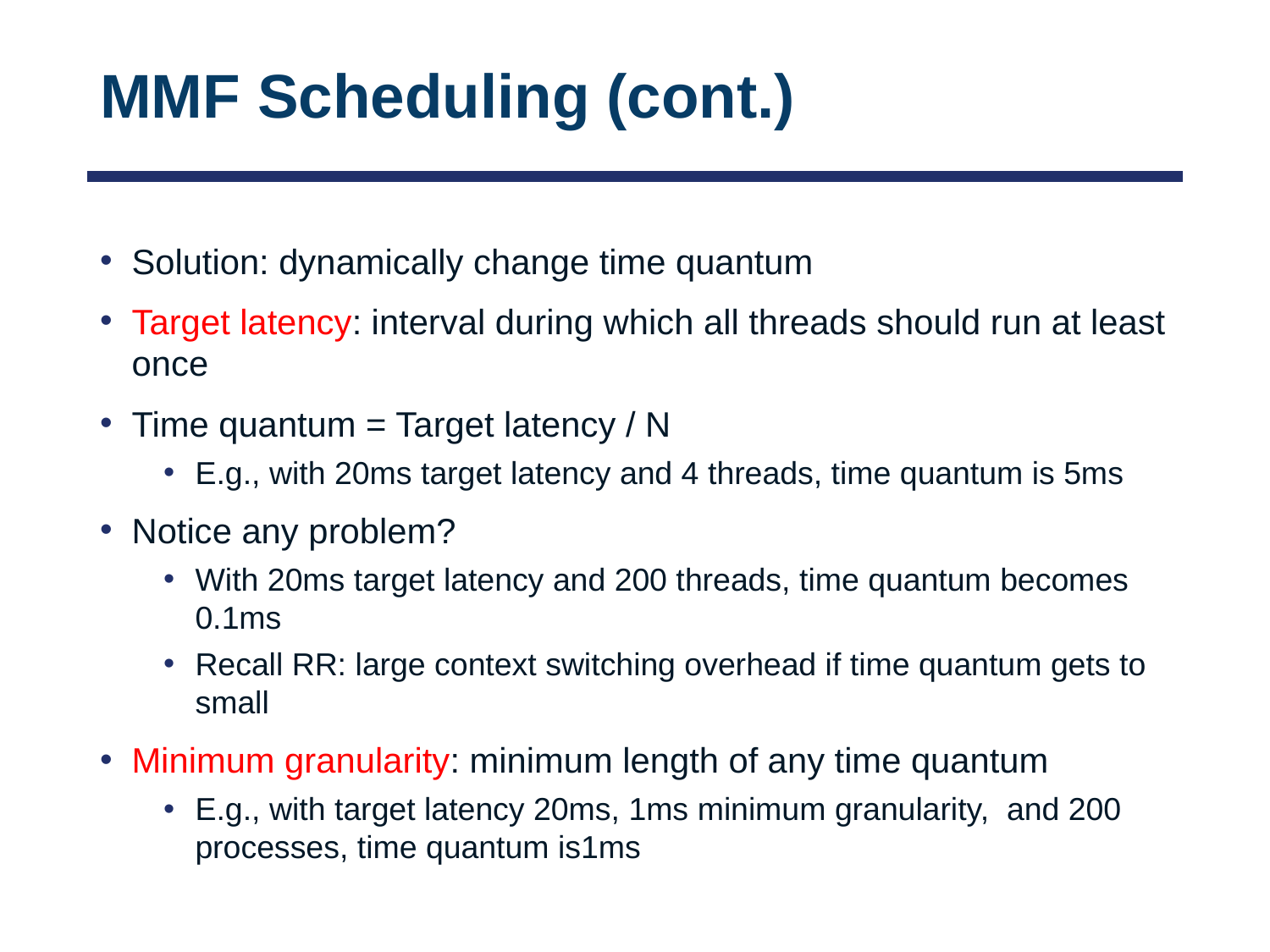

# MMF Scheduling (cont.)
Solution: dynamically change time quantum
Target latency: interval during which all threads should run at least once
Time quantum = Target latency / N
E.g., with 20ms target latency and 4 threads, time quantum is 5ms
Notice any problem?
With 20ms target latency and 200 threads, time quantum becomes 0.1ms
Recall RR: large context switching overhead if time quantum gets to small
Minimum granularity: minimum length of any time quantum
E.g., with target latency 20ms, 1ms minimum granularity,  and 200 processes, time quantum is1ms